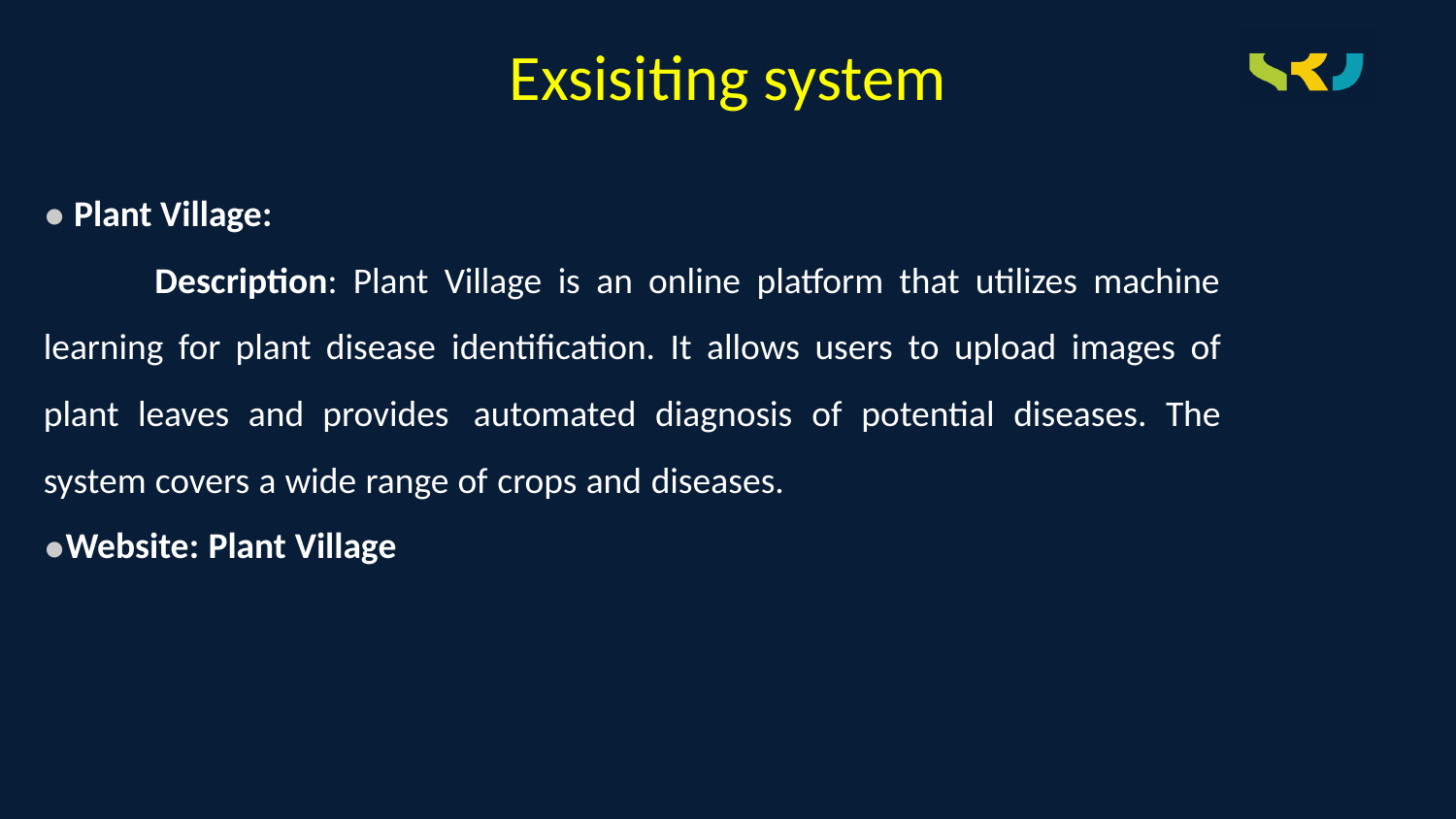

# Exsisiting system
Plant Village:
       Description: Plant Village is an online platform that utilizes machine learning for plant disease identification. It allows users to upload images of plant leaves and provides automated diagnosis of potential diseases. The system covers a wide range of crops and diseases.
Website: Plant Village